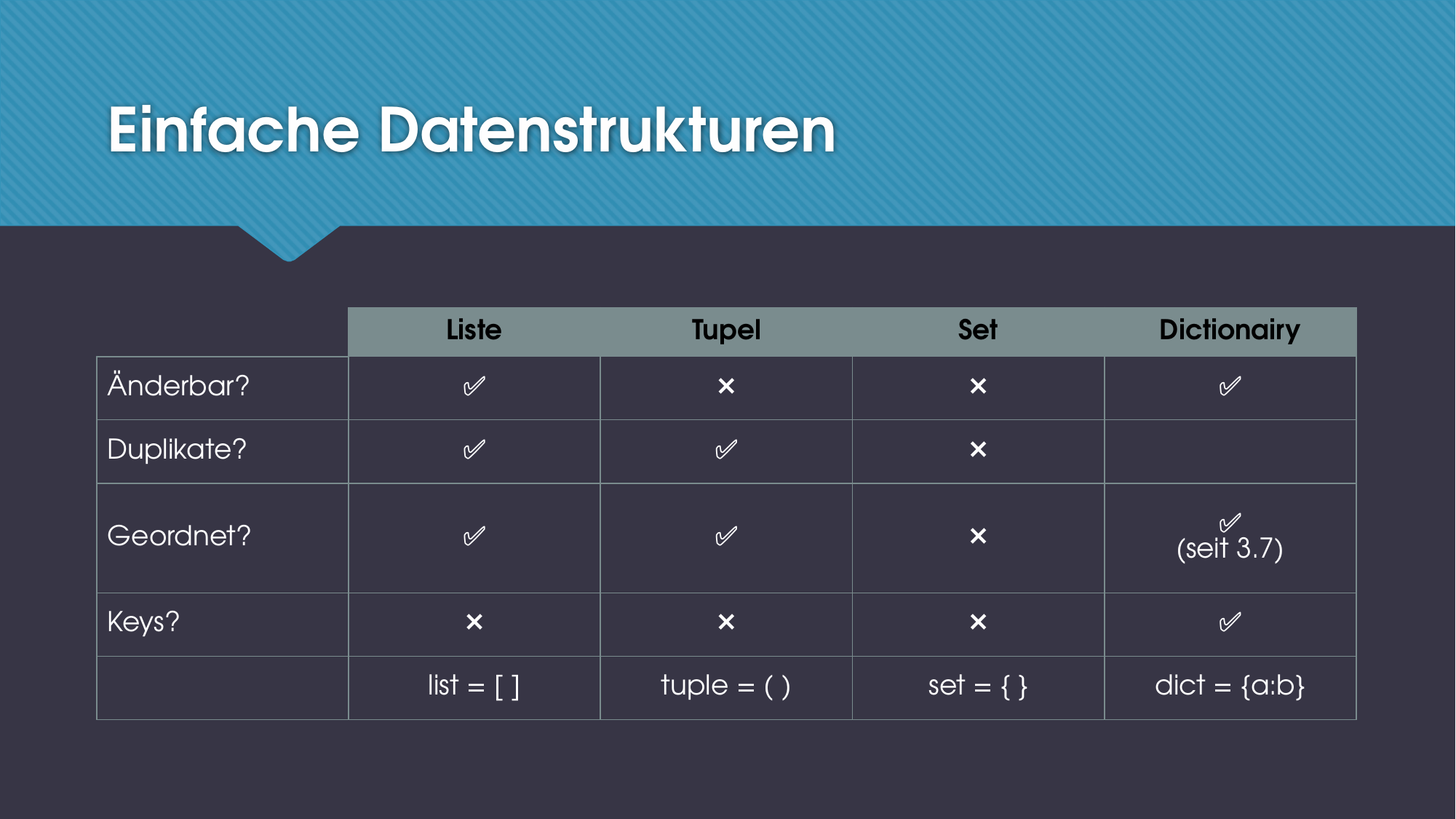

# Einfache Datenstrukturen
|  | Liste | Tupel | Set | Dictionairy |
| --- | --- | --- | --- | --- |
| Änderbar? | ✅ | ❌ | ❌ | ✅ |
| Duplikate? | ✅ | ✅ | ❌ |  |
| Geordnet? | ✅ | ✅ | ❌ | ✅ (seit 3.7) |
| Keys? | ❌ | ❌ | ❌ | ✅ |
|  | list = [ ] | tuple = ( ) | set = { } | dict = {a:b} |